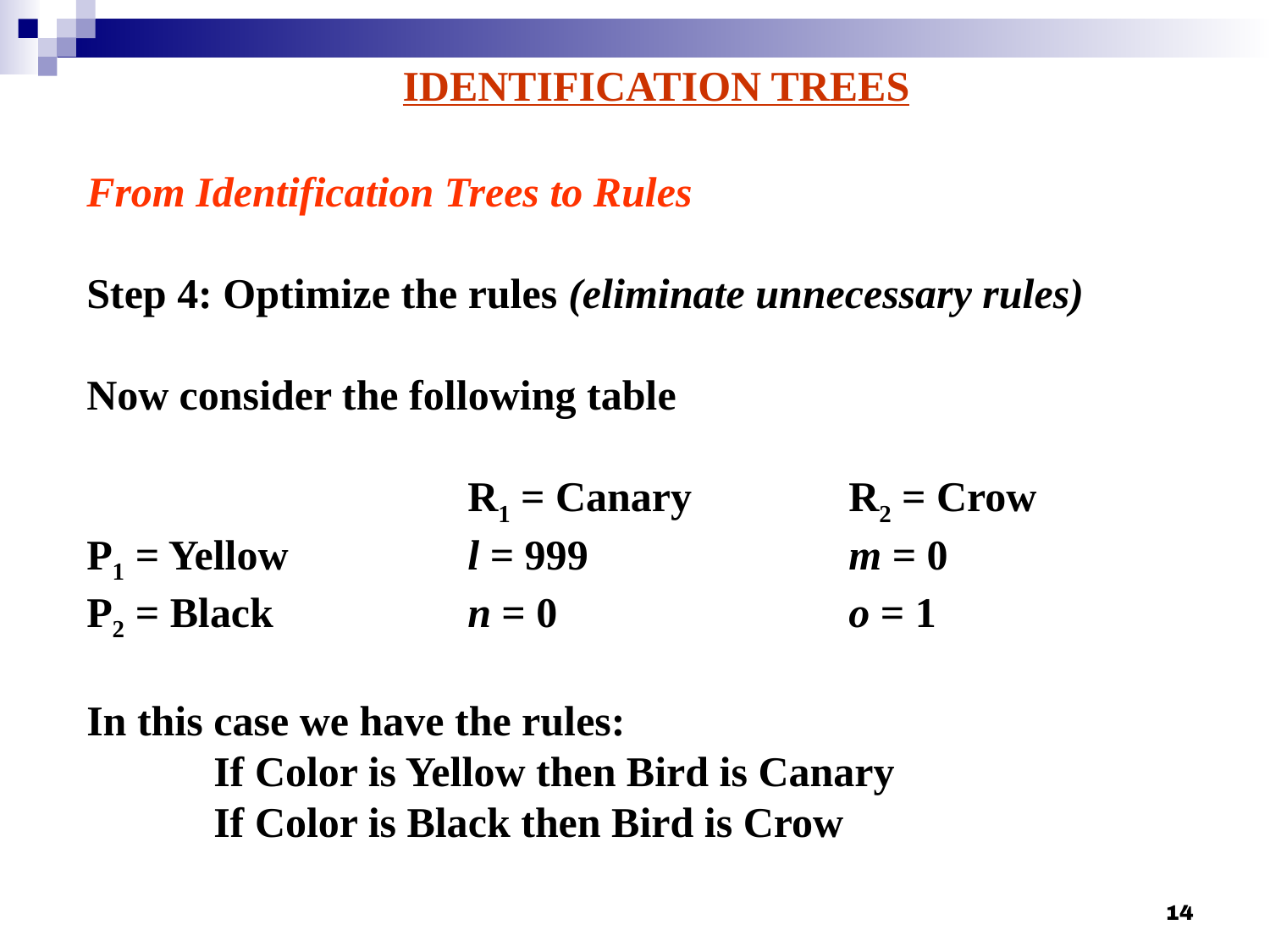

IDENTIFICATION TREES
From Identification Trees to Rules

Step 4: Optimize the rules (eliminate unnecessary rules)

Now consider the following table

			R1 = Canary		R2 = Crow
P1 = Yellow		l = 999			m = 0
P2 = Black		n = 0			o = 1

In this case we have the rules:
	If Color is Yellow then Bird is Canary
	If Color is Black then Bird is Crow
14